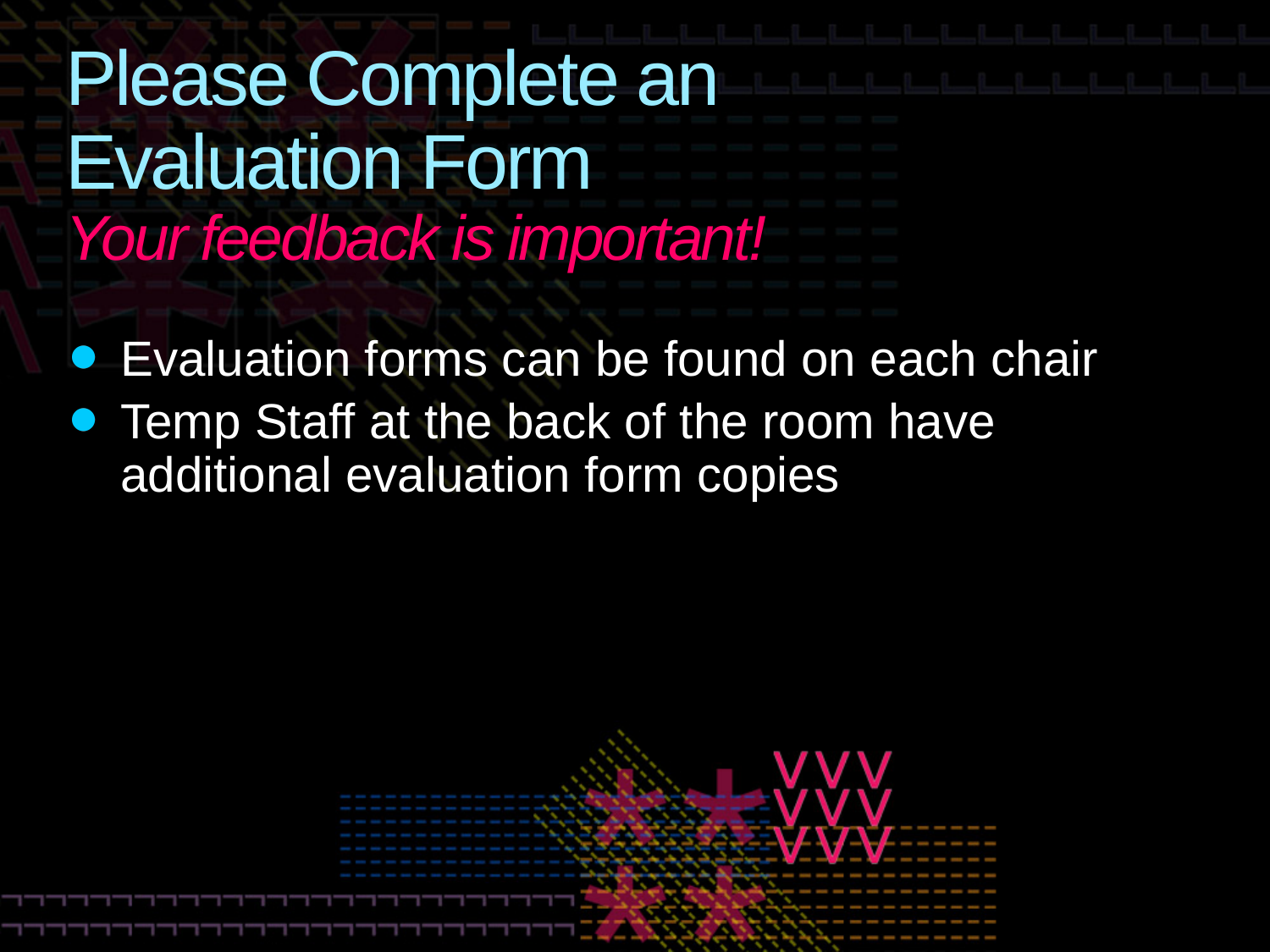

Please Complete an
Evaluation Form
Your feedback is important!
Evaluation forms can be found on each chair
Temp Staff at the back of the room have additional evaluation form copies